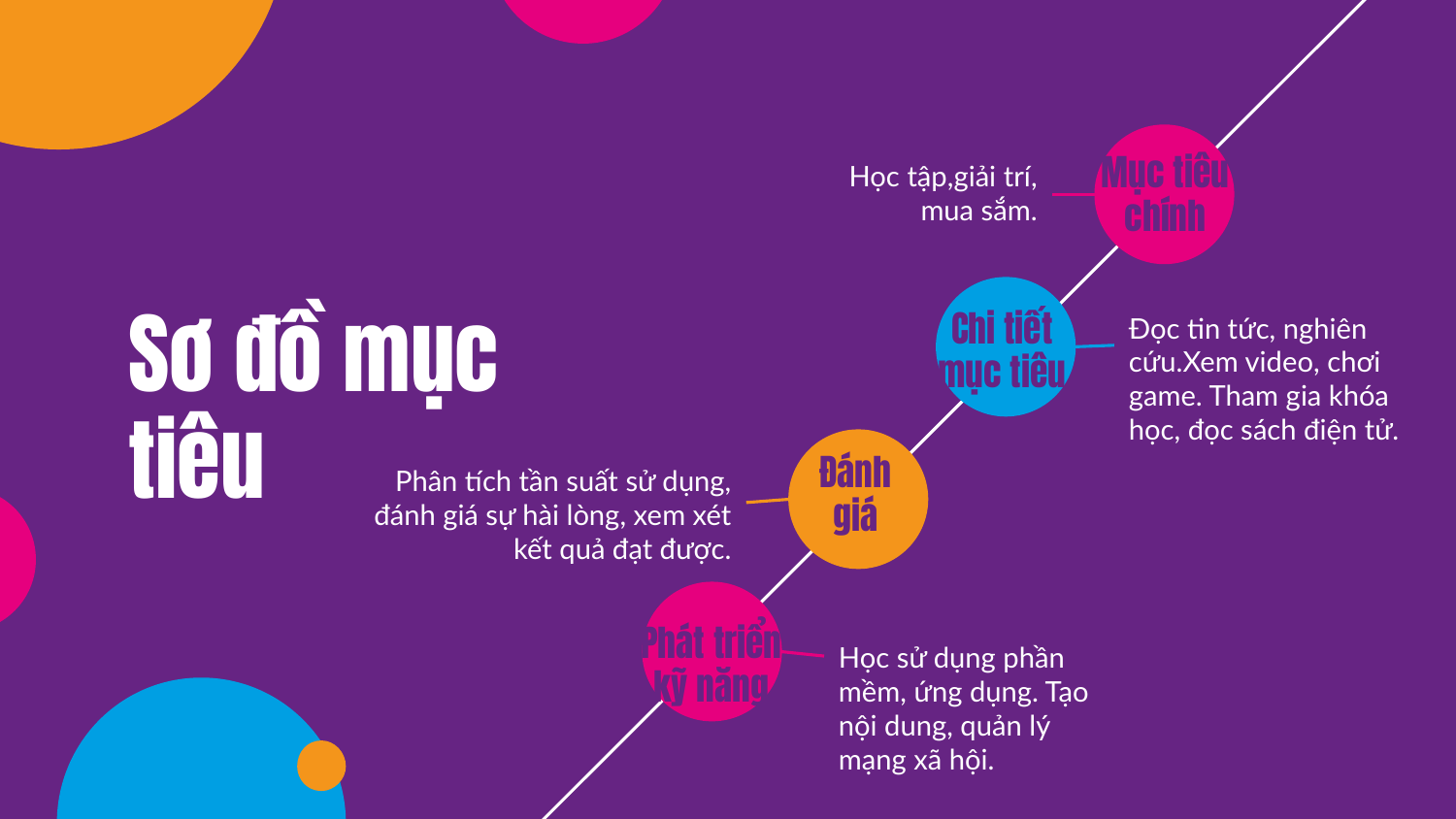

Mục tiêu chính
Học tập,giải trí, mua sắm.
# Sơ đồ mục tiêu

Chi tiết mục tiêu
Đọc tin tức, nghiên cứu.Xem video, chơi game. Tham gia khóa học, đọc sách điện tử.

Đánh giá
Phân tích tần suất sử dụng, đánh giá sự hài lòng, xem xét kết quả đạt được.

Phát triển kỹ năng
Học sử dụng phần mềm, ứng dụng. Tạo nội dung, quản lý mạng xã hội.